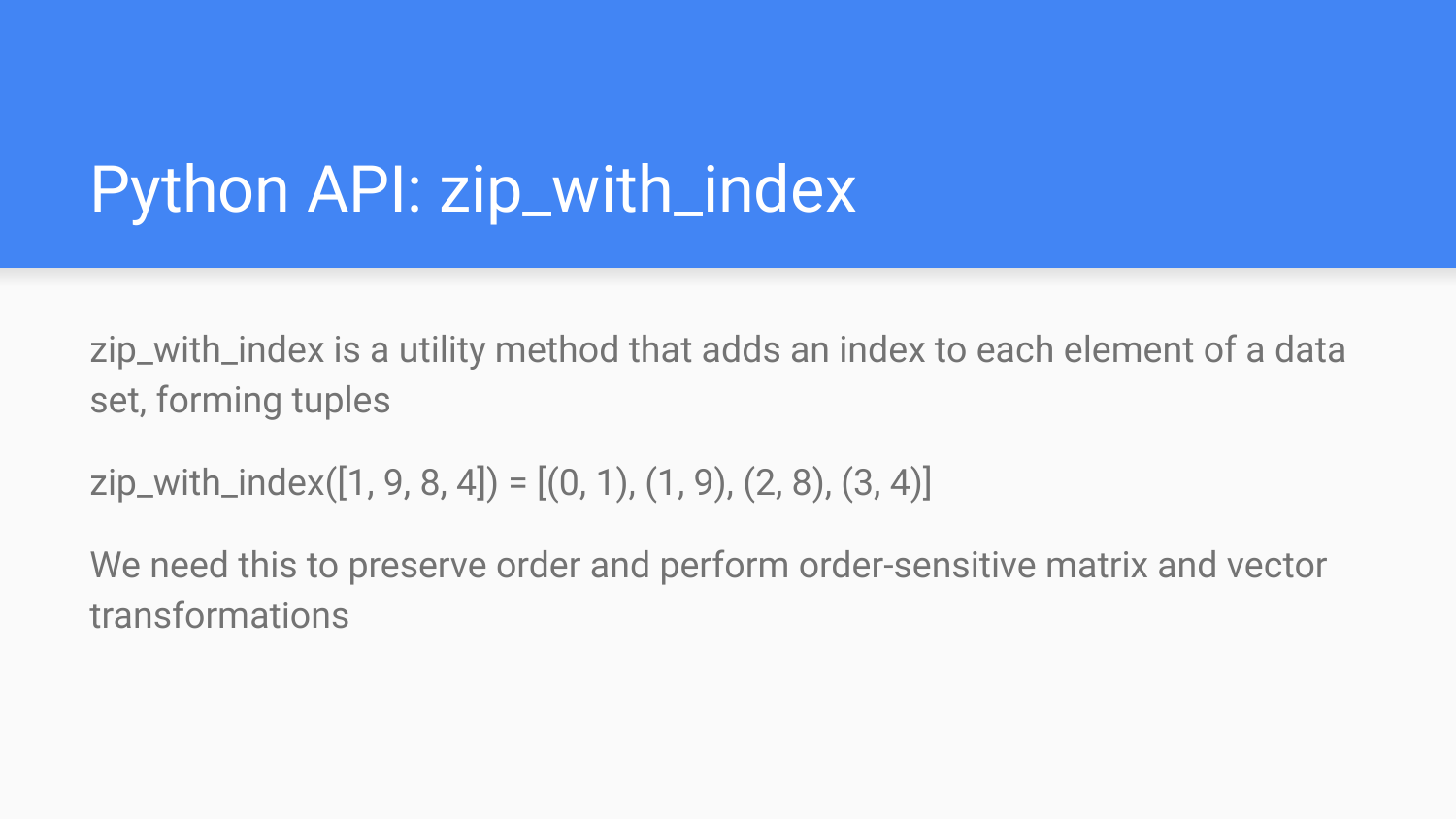

# Python API: zip_with_index
zip_with_index is a utility method that adds an index to each element of a data set, forming tuples
zip_with_index([1, 9, 8, 4]) = [(0, 1), (1, 9), (2, 8), (3, 4)]
We need this to preserve order and perform order-sensitive matrix and vector transformations